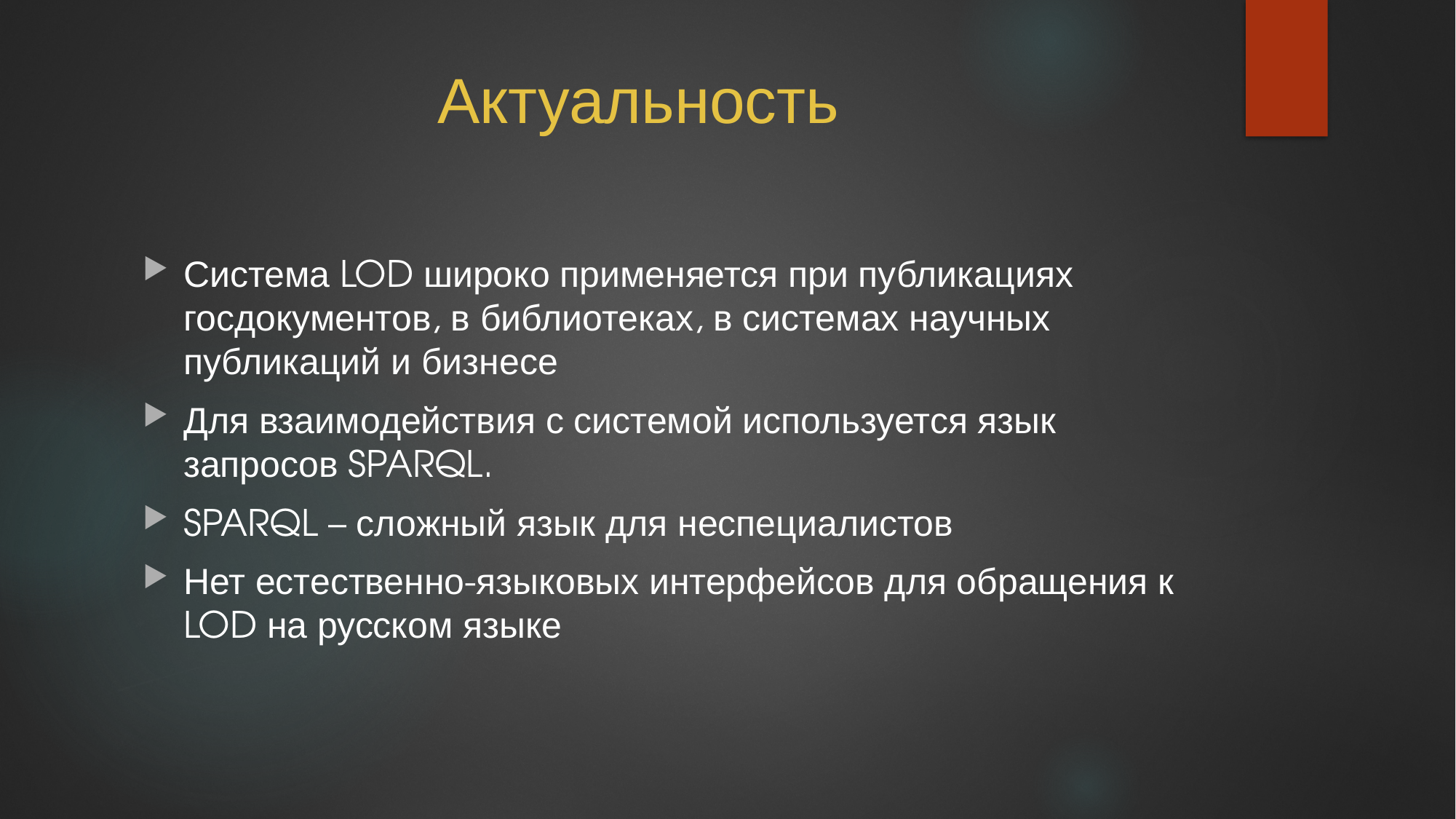

# Актуальность
Система LOD широко применяется при публикациях госдокументов, в библиотеках, в системах научных публикаций и бизнесе
Для взаимодействия с системой используется язык запросов SPARQL.
SPARQL – сложный язык для неспециалистов
Нет естественно-языковых интерфейсов для обращения к LOD на русском языке